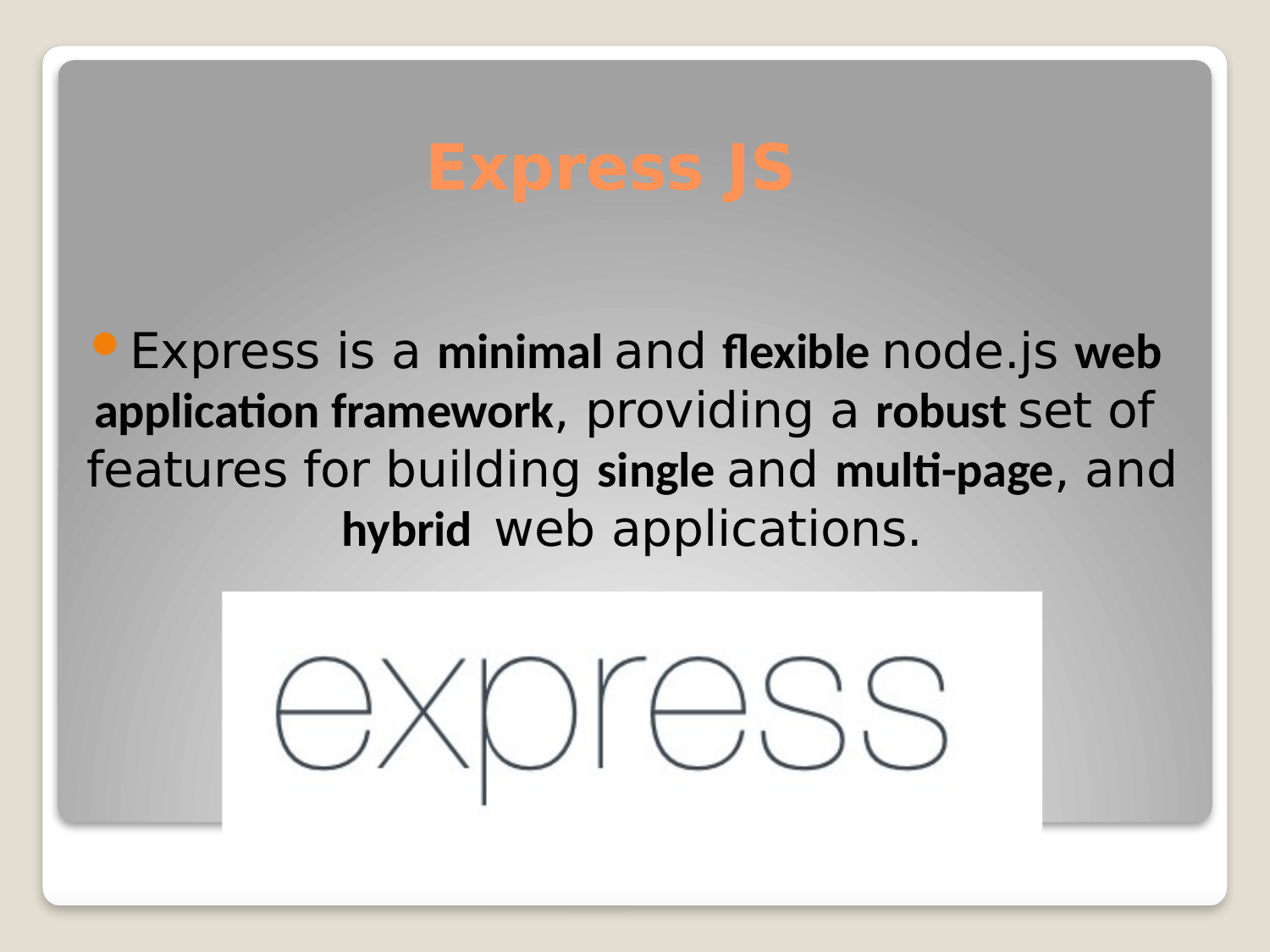

# Express JS
Express is a minimal and flexible node.js web  application framework, providing a robust set of  features for building single and multi-page, and hybrid  web applications.